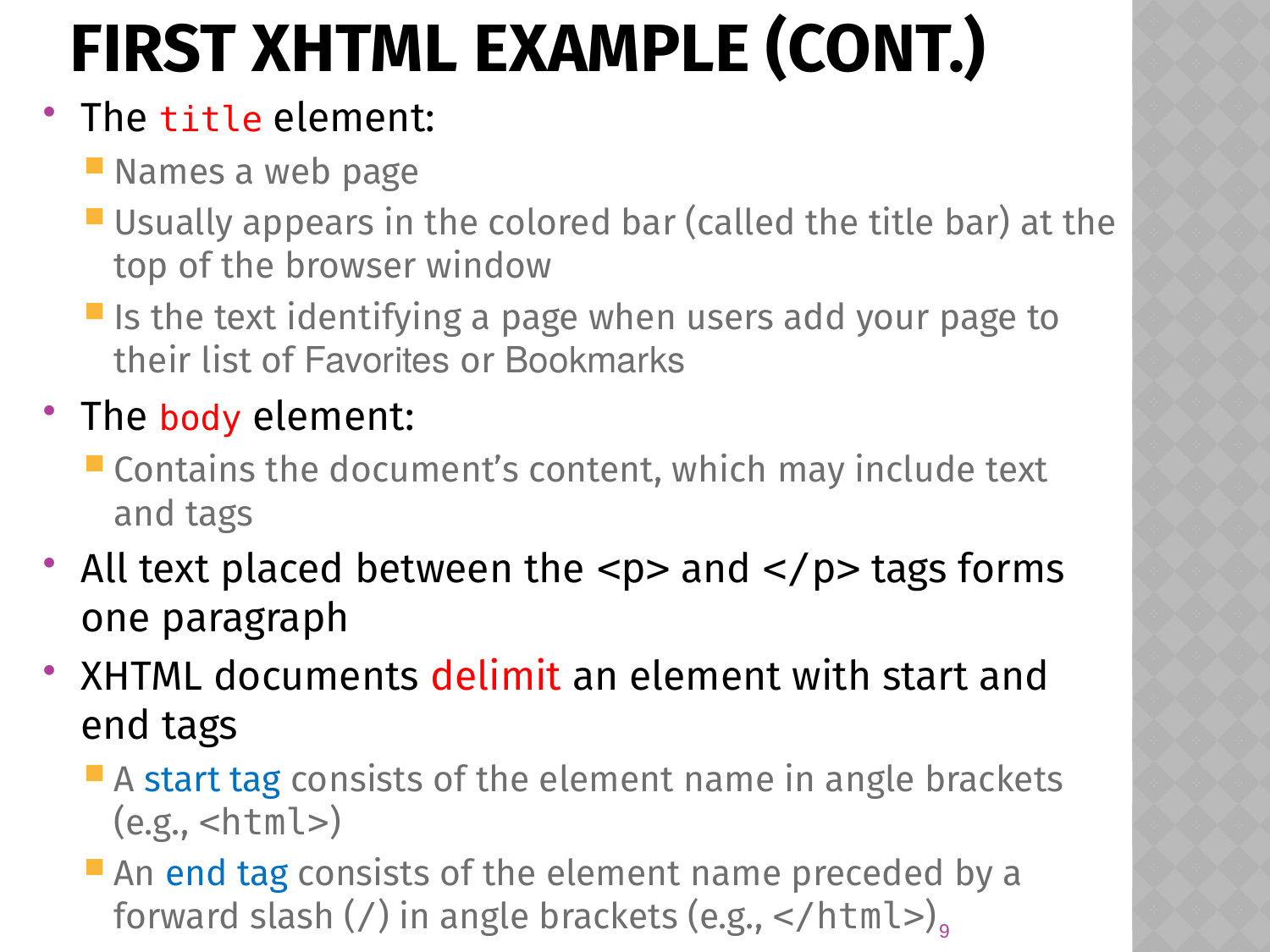

# First XHTML Example (Cont.)
The title element:
Names a web page
Usually appears in the colored bar (called the title bar) at the top of the browser window
Is the text identifying a page when users add your page to their list of Favorites or Bookmarks
The body element:
Contains the document’s content, which may include text and tags
All text placed between the <p> and </p> tags forms one paragraph
XHTML documents delimit an element with start and end tags
A start tag consists of the element name in angle brackets (e.g., <html>)
An end tag consists of the element name preceded by a forward slash (/) in angle brackets (e.g., </html>)
9